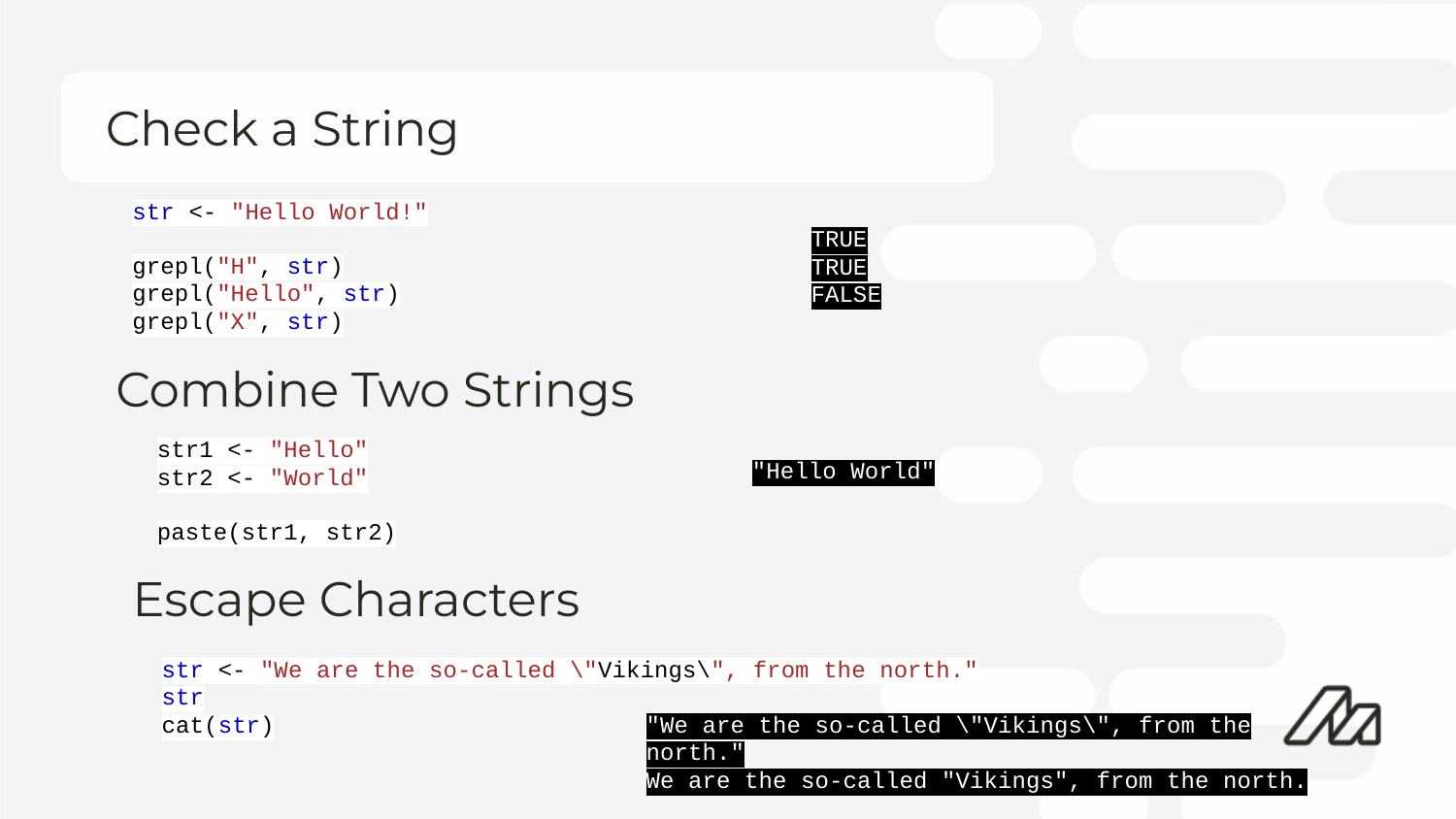

# Check a String
str <- "Hello World!"

grepl("H", str)
grepl("Hello", str)
grepl("X", str)
TRUE
TRUE
FALSE
Combine Two Strings
str1 <- "Hello"
str2 <- "World"

paste(str1, str2)
"Hello World"
Escape Characters
str <- "We are the so-called \"Vikings\", from the north."
str
cat(str)
"We are the so-called \"Vikings\", from the north."
We are the so-called "Vikings", from the north.